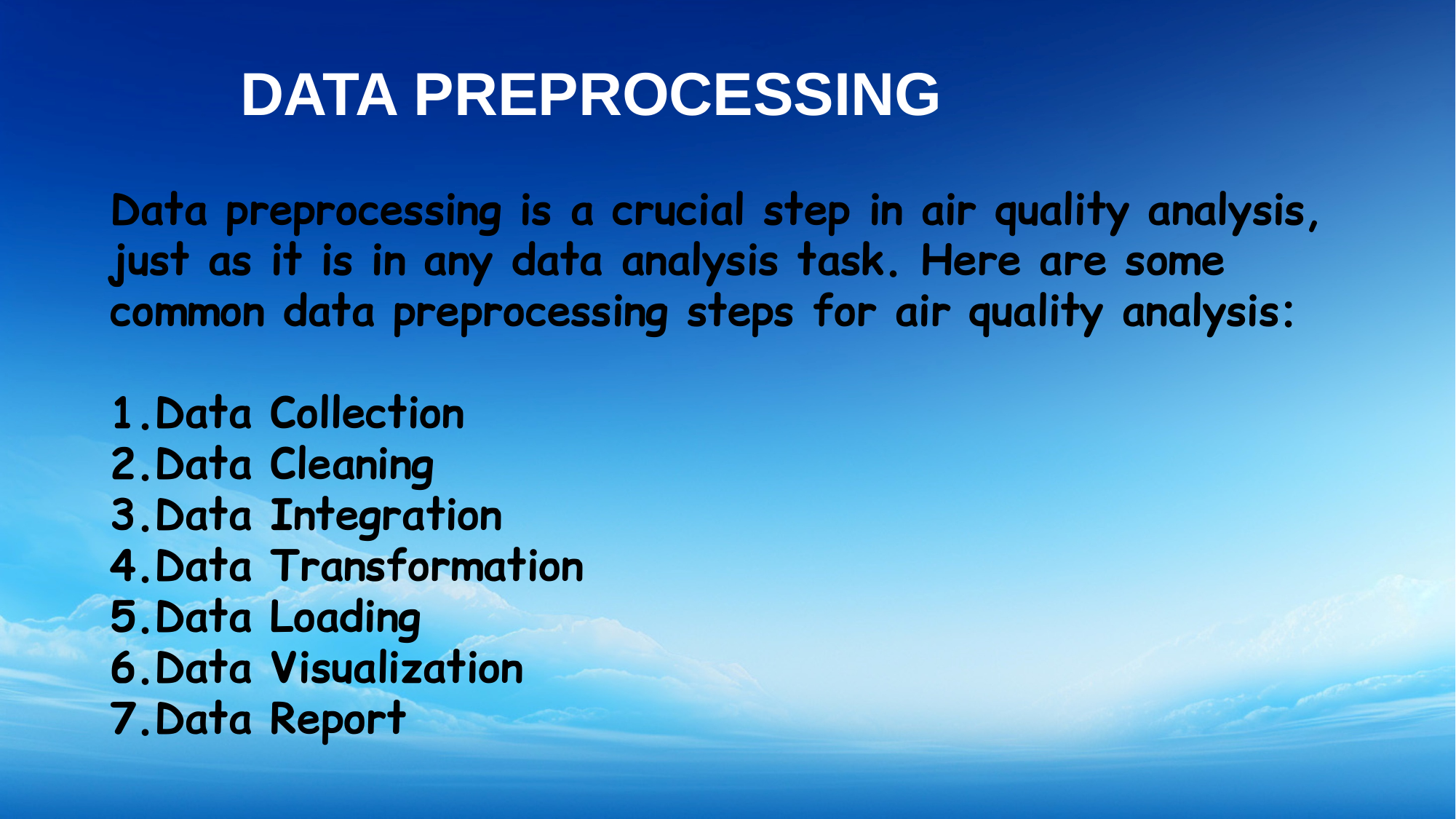

DATA PREPROCESSING
Data preprocessing is a crucial step in air quality analysis, just as it is in any data analysis task. Here are some common data preprocessing steps for air quality analysis:

1.Data Collection
2.Data Cleaning
3.Data Integration
4.Data Transformation
5.Data Loading
6.Data Visualization
7.Data Report